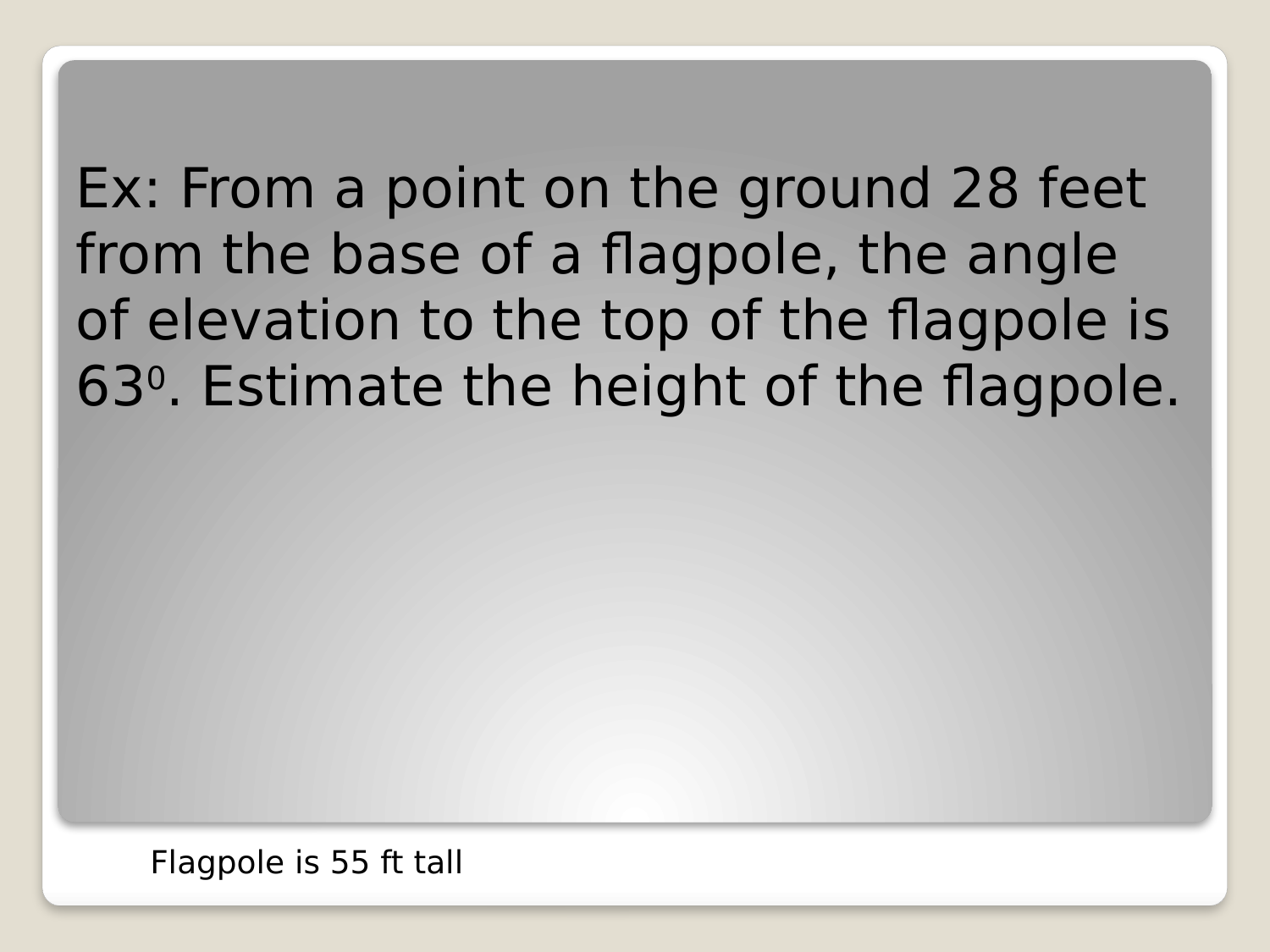

# Ex: From a point on the ground 28 feet from the base of a flagpole, the angle of elevation to the top of the flagpole is 630. Estimate the height of the flagpole.
Flagpole is 55 ft tall